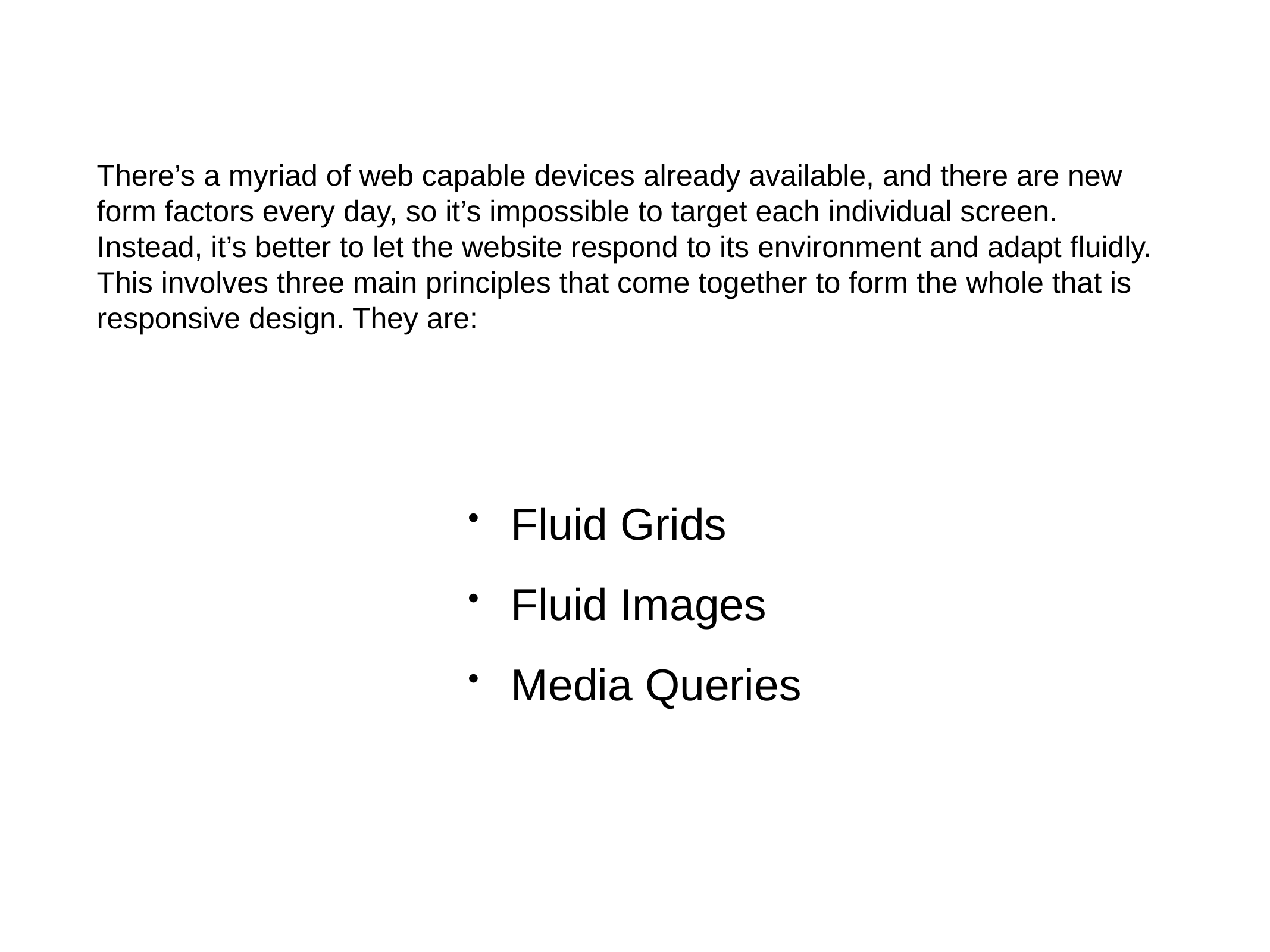

There’s a myriad of web capable devices already available, and there are new form factors every day, so it’s impossible to target each individual screen. Instead, it’s better to let the website respond to its environment and adapt fluidly.
This involves three main principles that come together to form the whole that is responsive design. They are:
Fluid Grids
Fluid Images
Media Queries